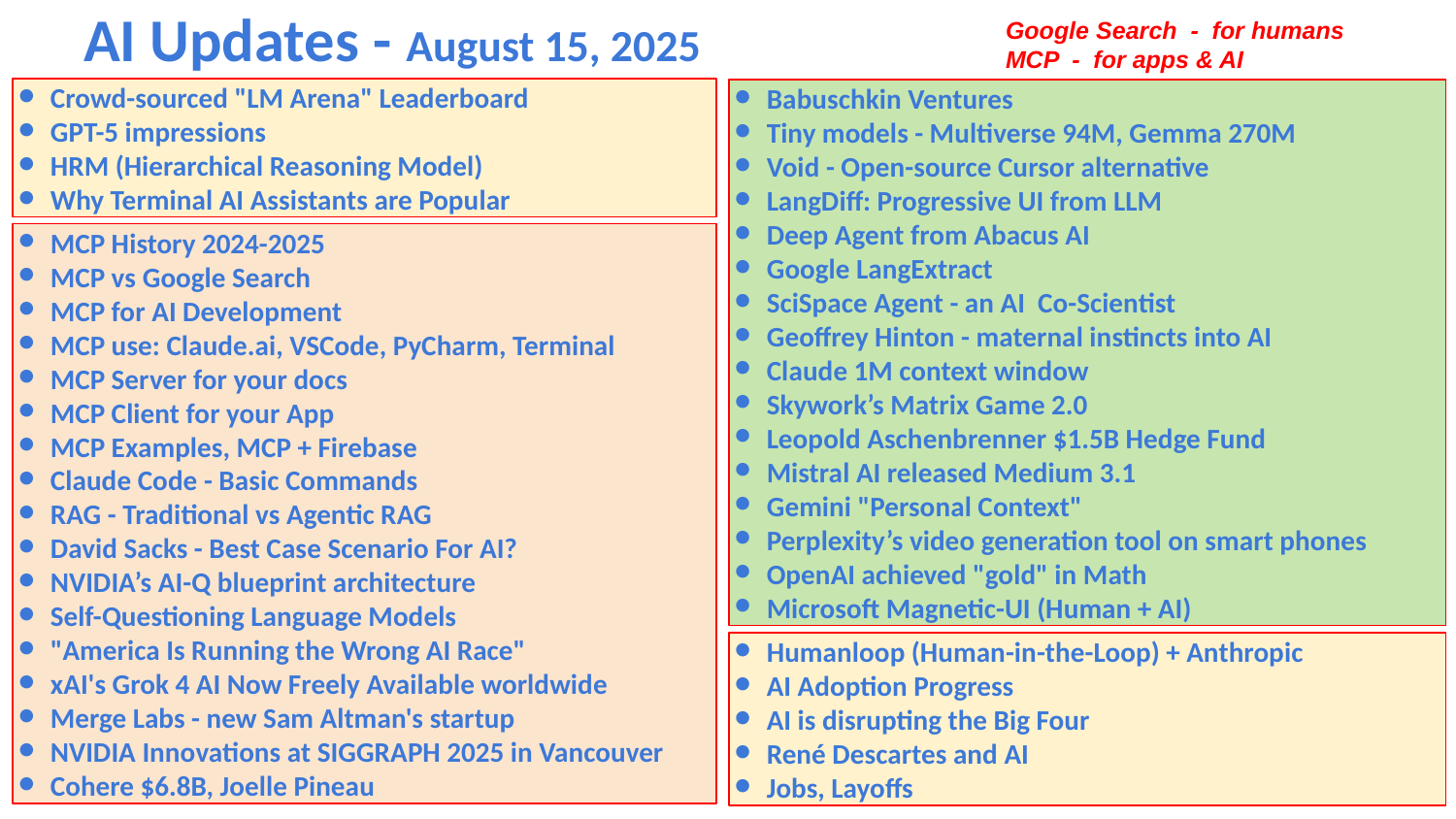

AI Updates - August 15, 2025
Google Search  -  for humans
MCP  -  for apps & AI
Crowd-sourced "LM Arena" Leaderboard
GPT-5 impressions
HRM (Hierarchical Reasoning Model)
Why Terminal AI Assistants are Popular
Babuschkin Ventures
Tiny models - Multiverse 94M, Gemma 270M
Void - Open-source Cursor alternative
LangDiff: Progressive UI from LLM
Deep Agent from Abacus AI
Google LangExtract
SciSpace Agent - an AI  Co-Scientist
Geoffrey Hinton - maternal instincts into AI
Claude 1M context window
Skywork’s Matrix Game 2.0
Leopold Aschenbrenner $1.5B Hedge Fund
Mistral AI released Medium 3.1
Gemini "Personal Context"
Perplexity’s video generation tool on smart phones
OpenAI achieved "gold" in Math
Microsoft Magnetic-UI (Human + AI)
MCP History 2024-2025
MCP vs Google Search
MCP for AI Development
MCP use: Claude.ai, VSCode, PyCharm, Terminal
MCP Server for your docs
MCP Client for your App
MCP Examples, MCP + Firebase
Claude Code - Basic Commands
RAG - Traditional vs Agentic RAG
David Sacks - Best Case Scenario For AI?
NVIDIA’s AI-Q blueprint architecture
Self-Questioning Language Models
"America Is Running the Wrong AI Race"
xAI's Grok 4 AI Now Freely Available worldwide
Merge Labs - new Sam Altman's startup
NVIDIA Innovations at SIGGRAPH 2025 in Vancouver
Cohere $6.8B, Joelle Pineau
Humanloop (Human-in-the-Loop) + Anthropic
AI Adoption Progress
AI is disrupting the Big Four
René Descartes and AI
Jobs, Layoffs